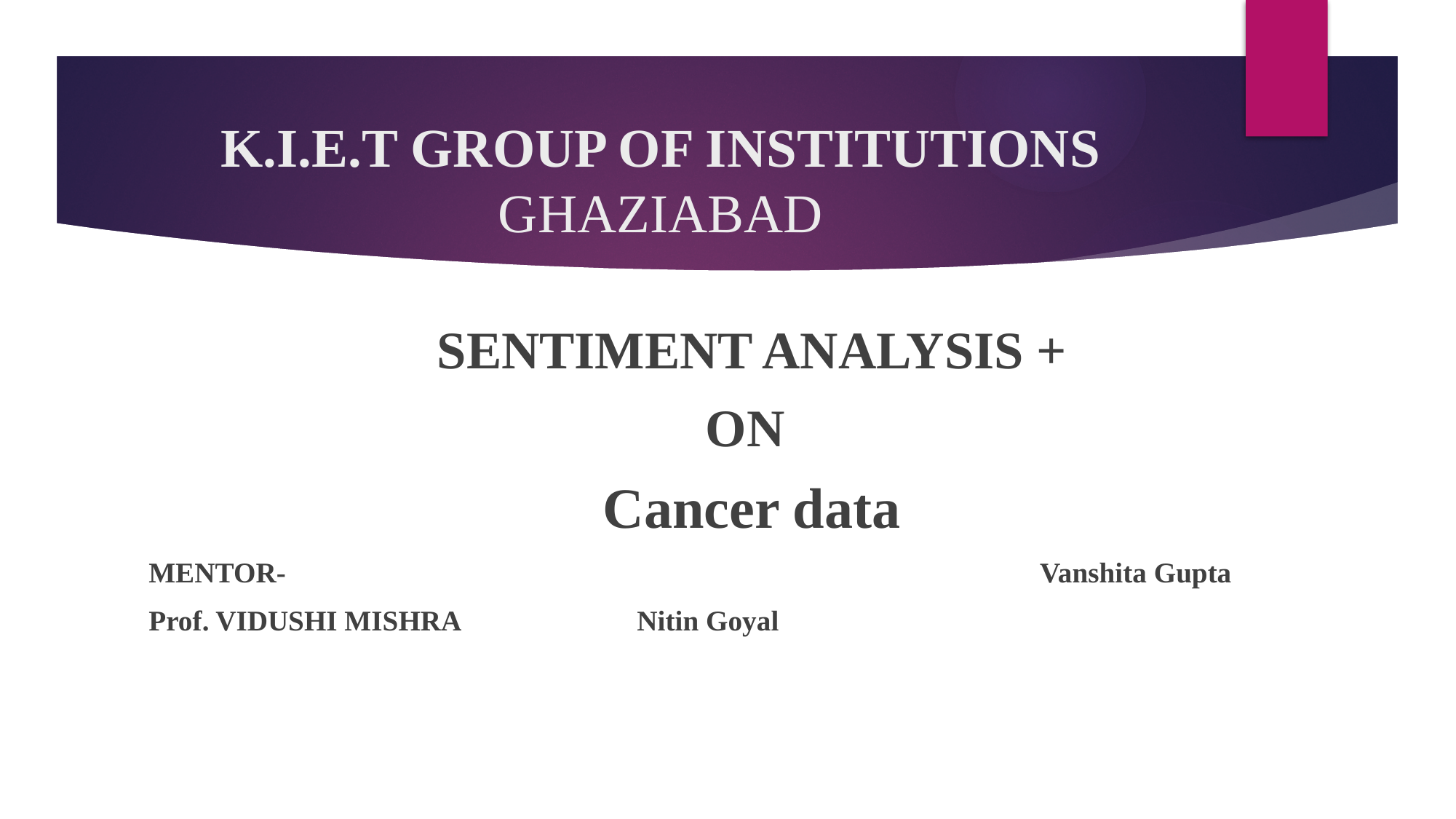

# K.I.E.T GROUP OF INSTITUTIONS GHAZIABAD
SENTIMENT ANALYSIS +
ON
Cancer data
MENTOR-                                                                                  		          Vanshita Gupta
Prof. VIDUSHI MISHRA 										           Nitin Goyal